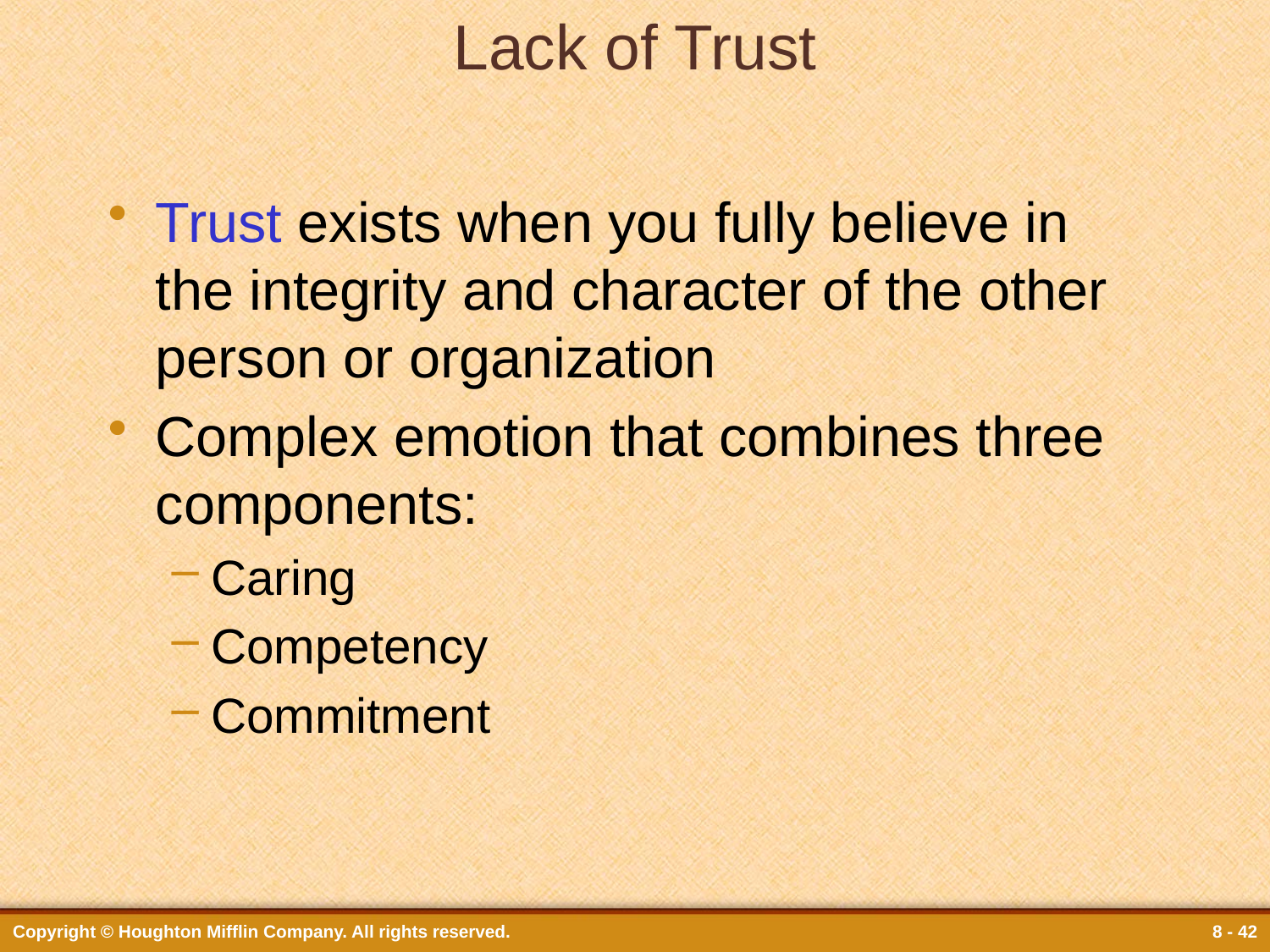

# Lack of Trust
Trust exists when you fully believe in the integrity and character of the other person or organization
Complex emotion that combines three components:
Caring
Competency
Commitment
Copyright © Houghton Mifflin Company. All rights reserved.
8 - 42